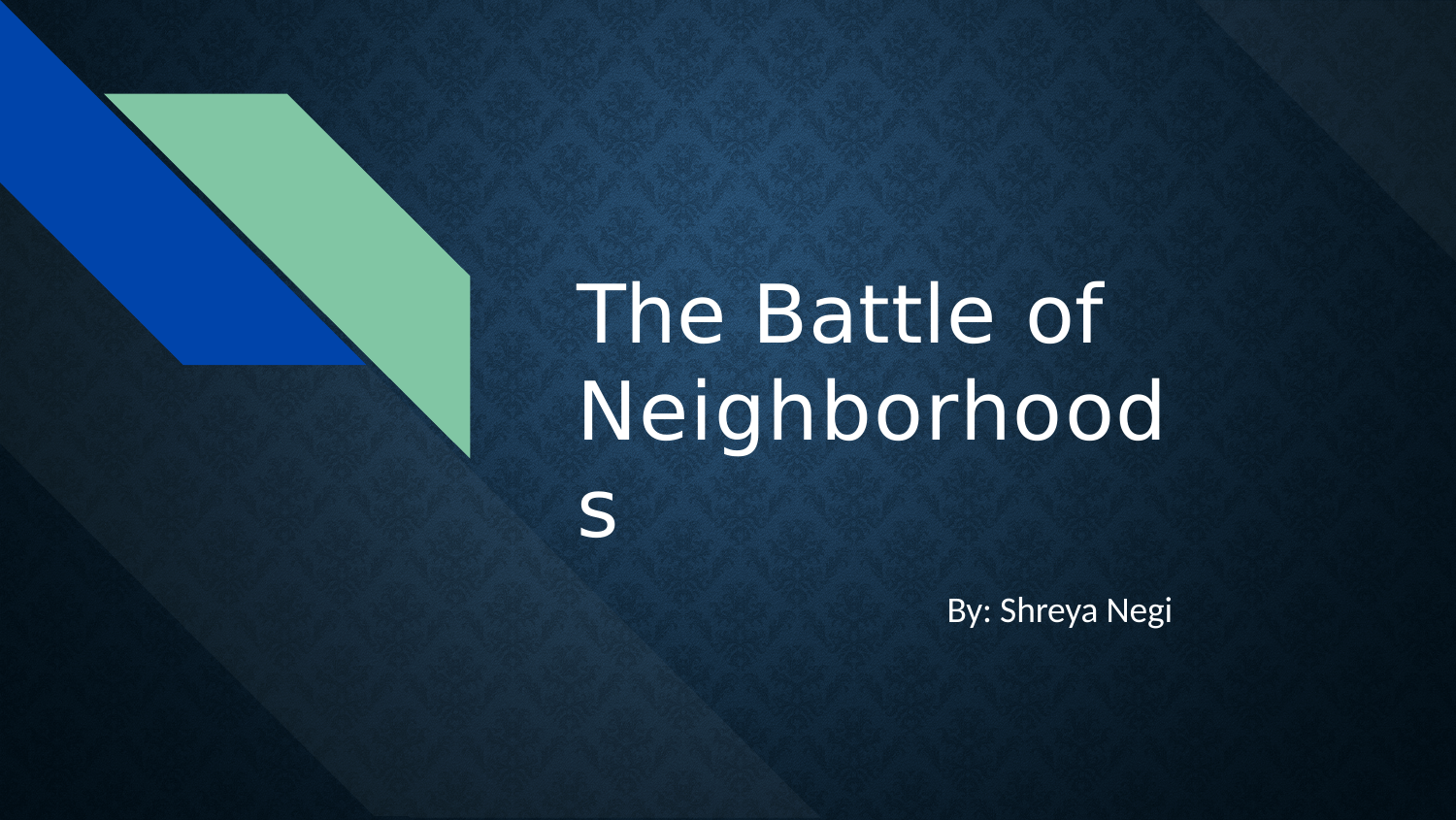

The Battle of  Neighborhoods
By: Shreya Negi